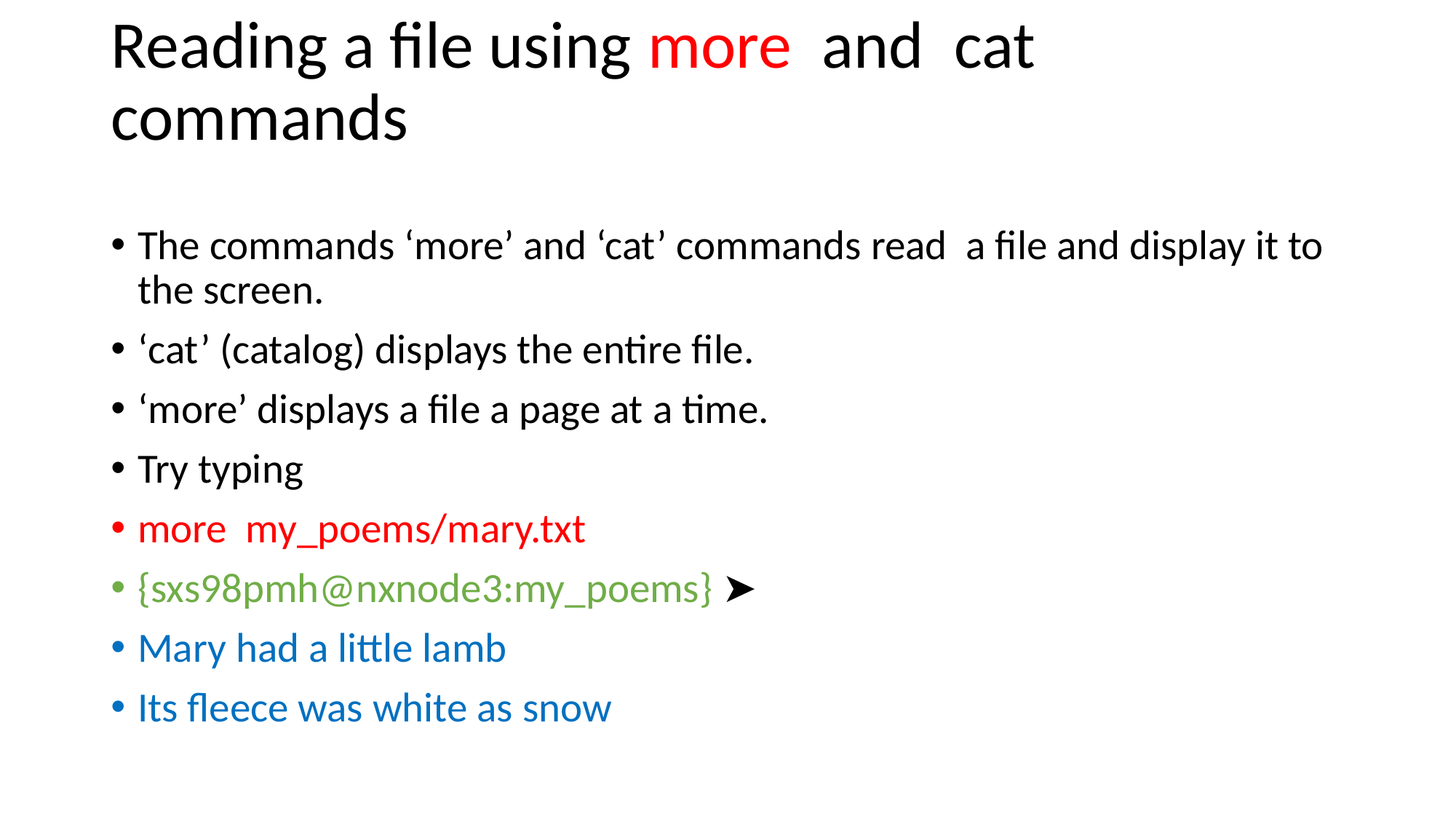

# Reading a file using more  and  cat commands
The commands ‘more’ and ‘cat’ commands read  a file and display it to the screen.
‘cat’ (catalog) displays the entire file.
‘more’ displays a file a page at a time.
Try typing
more  my_poems/mary.txt
{sxs98pmh@nxnode3:my_poems} ➤
Mary had a little lamb
Its fleece was white as snow